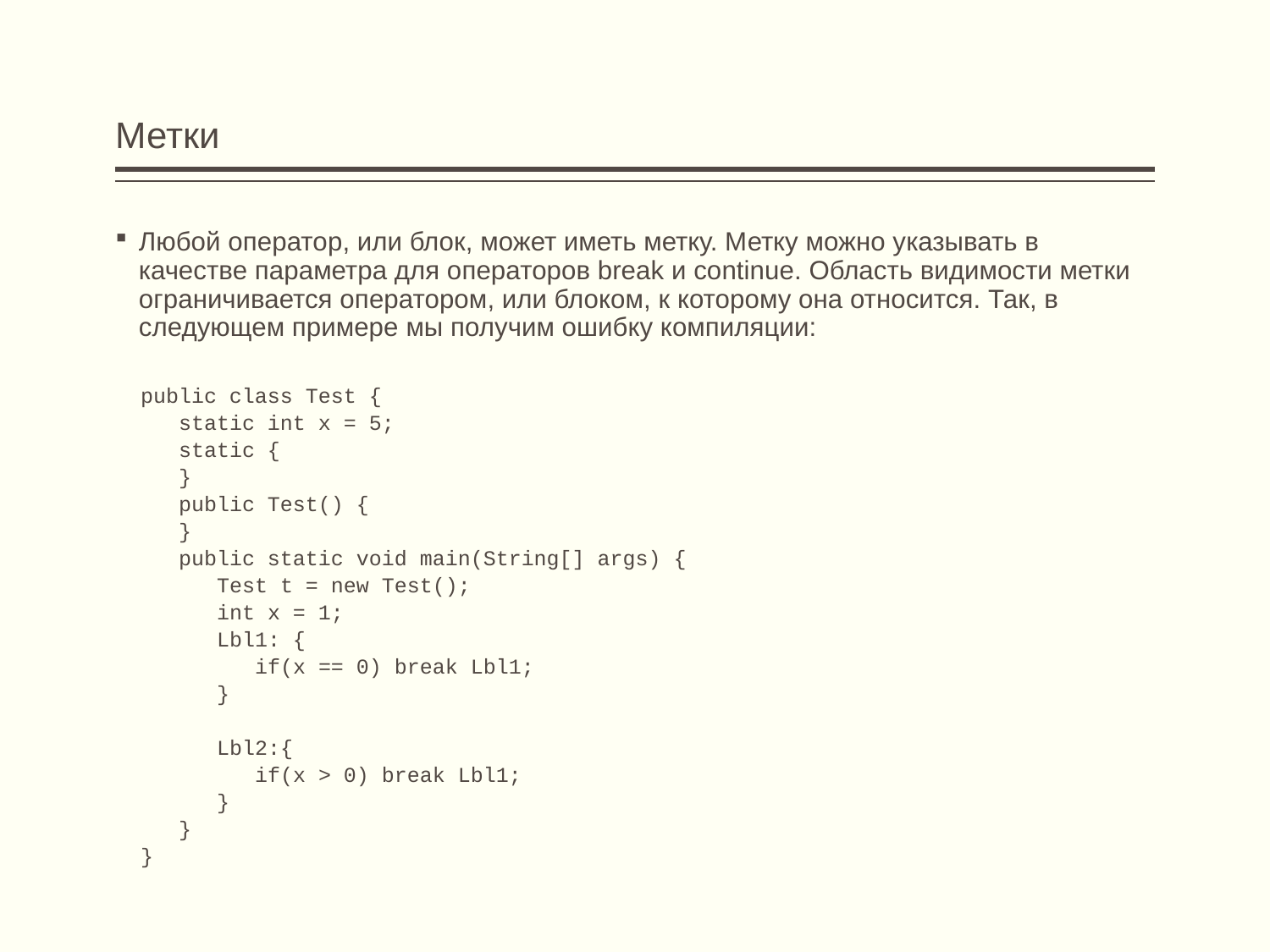

# Метки
Любой оператор, или блок, может иметь метку. Метку можно указывать в качестве параметра для операторов break и continue. Область видимости метки ограничивается оператором, или блоком, к которому она относится. Так, в следующем примере мы получим ошибку компиляции:
public class Test {
   static int x = 5;
   static {
   }
   public Test() {
   }
   public static void main(String[] args) {
      Test t = new Test();
      int x = 1;
      Lbl1: {
         if(x == 0) break Lbl1;
      }

      Lbl2:{
         if(x > 0) break Lbl1;
      }
   }
}